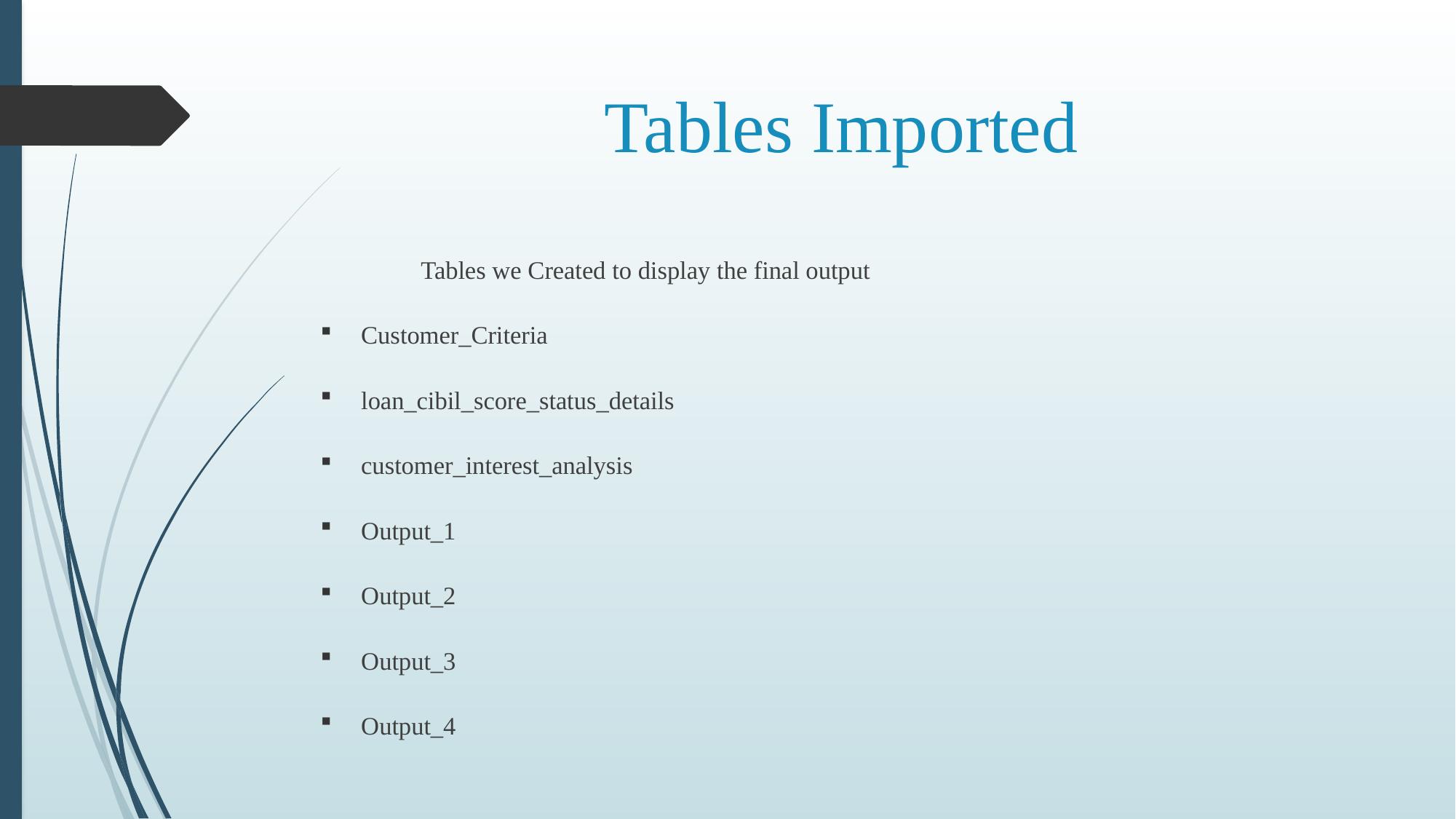

# Tables Imported
		Tables we Created to display the final output
Customer_Criteria
loan_cibil_score_status_details
customer_interest_analysis
Output_1
Output_2
Output_3
Output_4